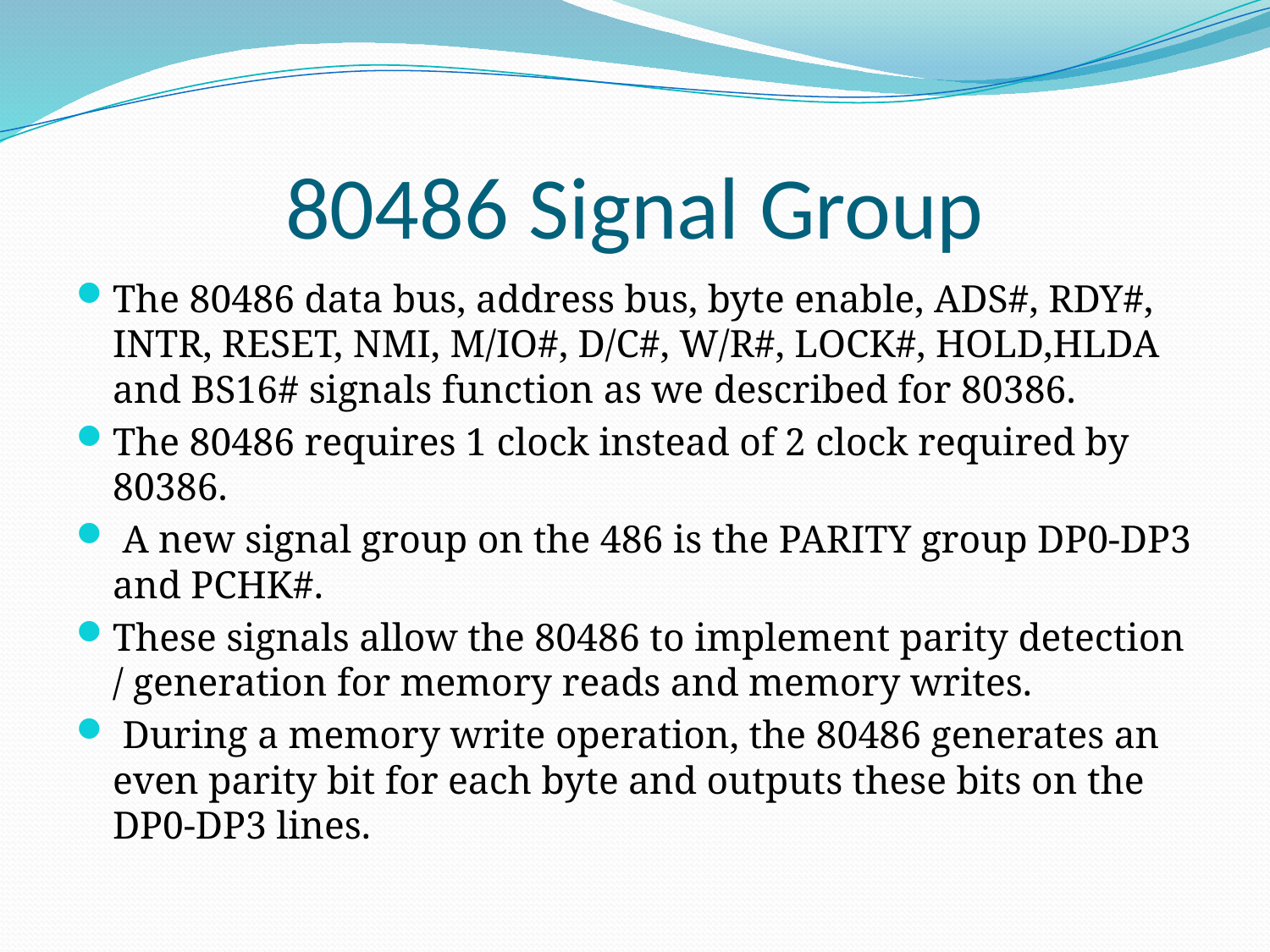

# 80486 Signal Group
The 80486 data bus, address bus, byte enable, ADS#, RDY#,  INTR, RESET, NMI, M/IO#, D/C#, W/R#, LOCK#, HOLD,HLDA and BS16# signals function as we described for 80386.
The 80486 requires 1 clock instead of 2 clock required by 80386.
 A new signal group on the 486 is the PARITY group DP0-DP3 and PCHK#.
These signals allow the 80486 to implement parity detection / generation for memory reads and memory writes.
 During a memory write operation, the 80486 generates an even parity bit for each byte and outputs these bits on the DP0-DP3 lines.